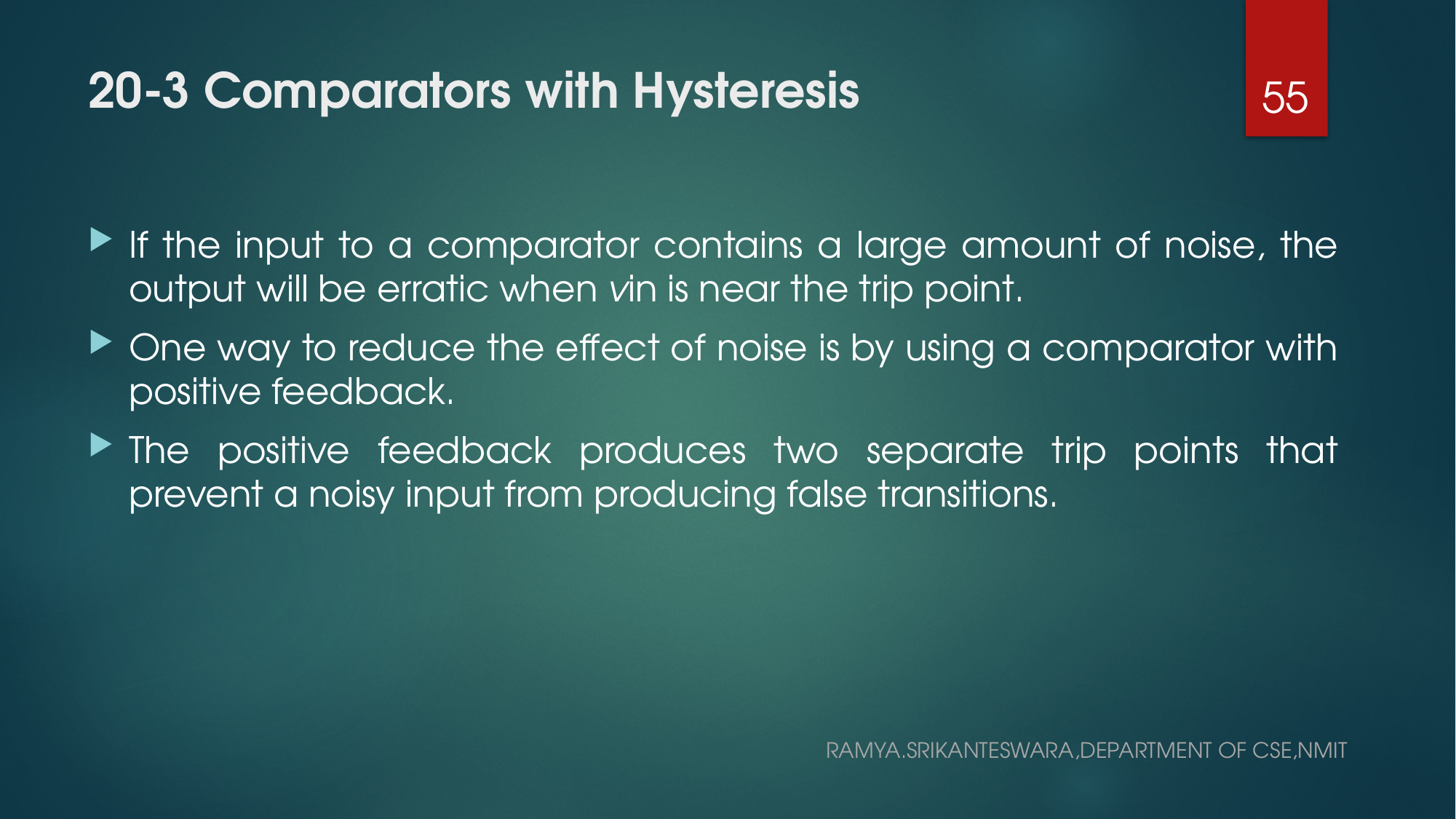

55
# 20-3 Comparators with Hysteresis
If the input to a comparator contains a large amount of noise, the output will be erratic when vin is near the trip point.
One way to reduce the effect of noise is by using a comparator with positive feedback.
The positive feedback produces two separate trip points that prevent a noisy input from producing false transitions.
RAMYA.SRIKANTESWARA,DEPARTMENT OF CSE,NMIT